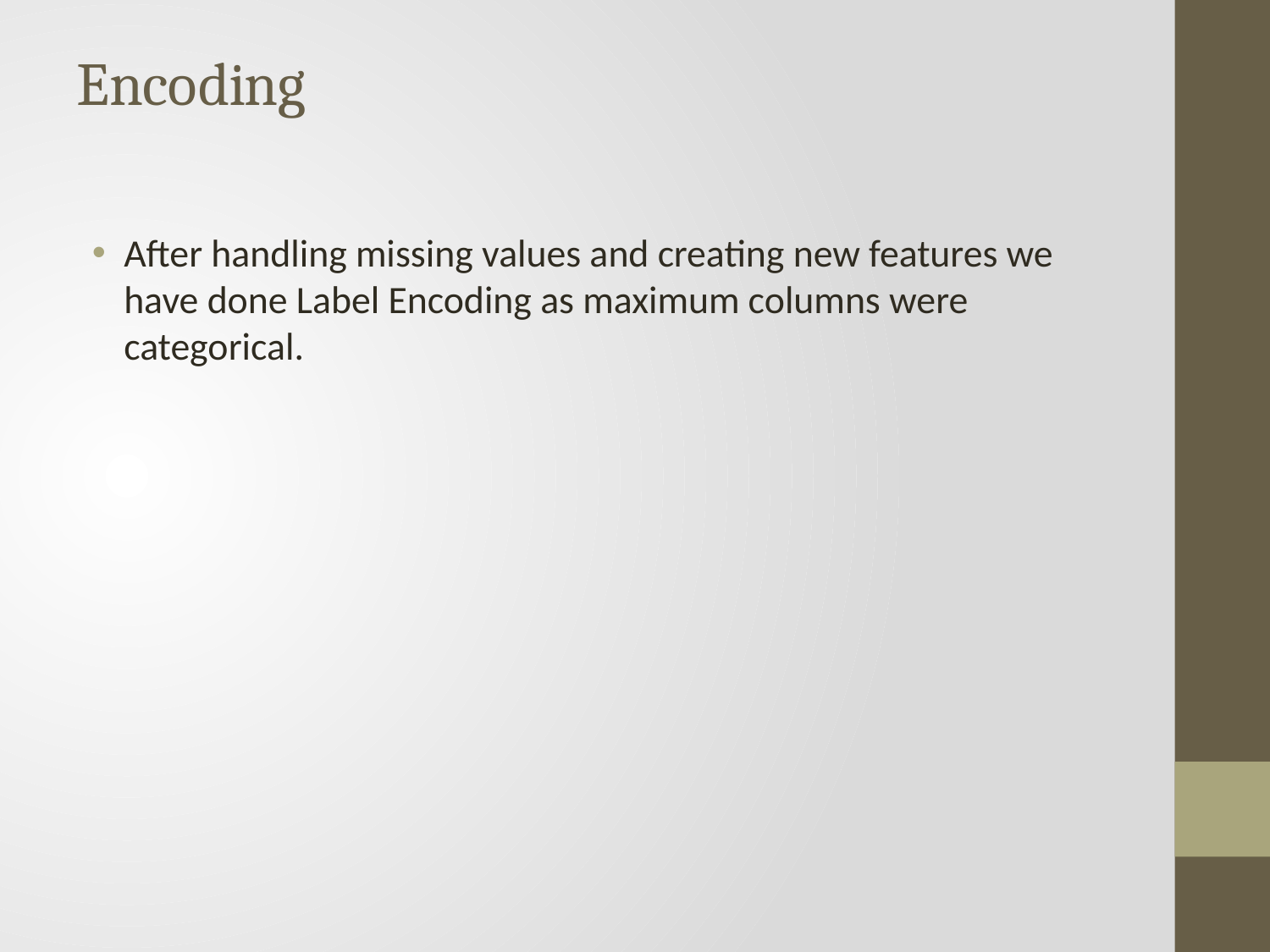

# Encoding
After handling missing values and creating new features we have done Label Encoding as maximum columns were categorical.